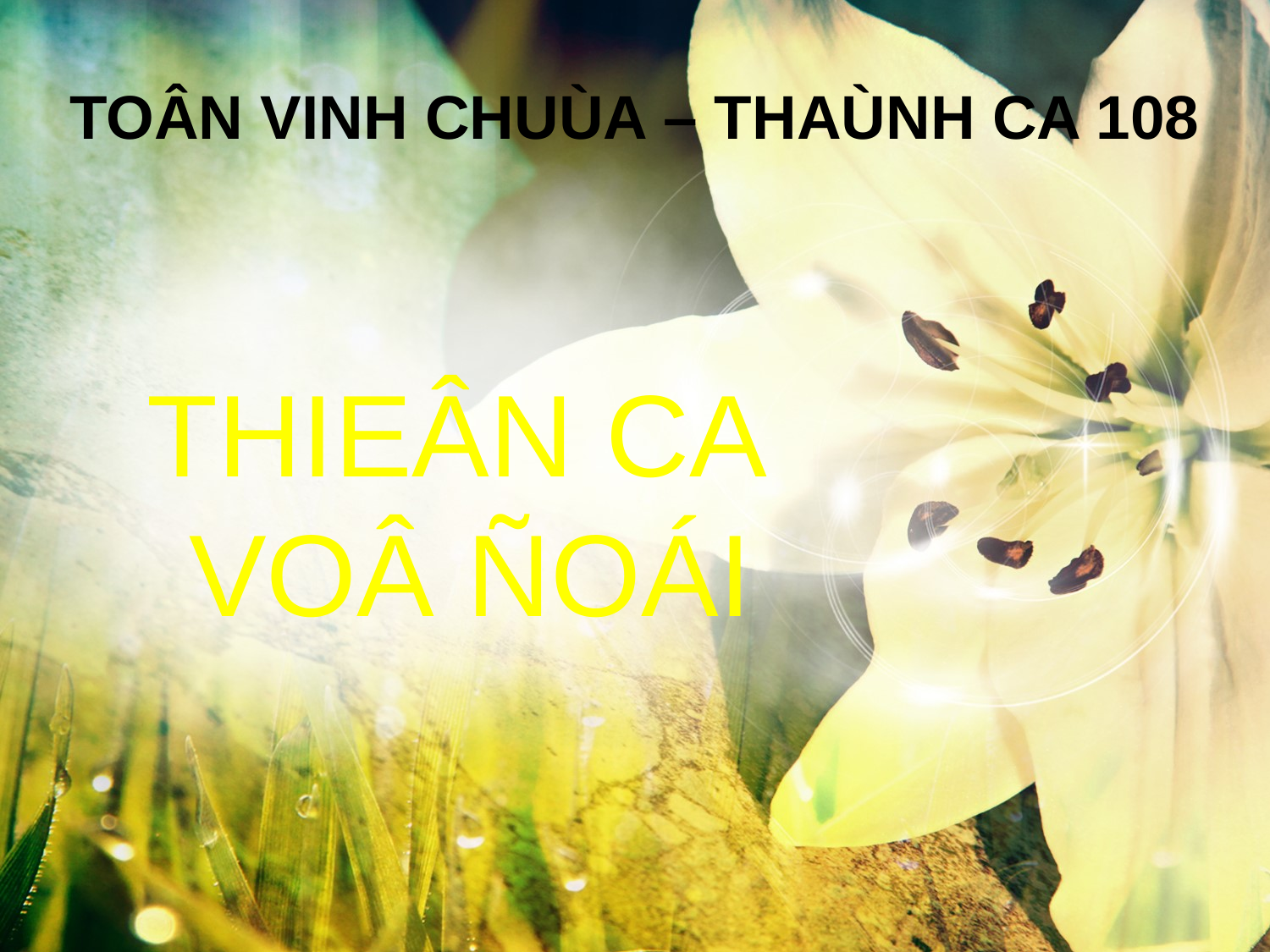

TOÂN VINH CHUÙA – THAÙNH CA 108
THIEÂN CA
VOÂ ÑOÁI